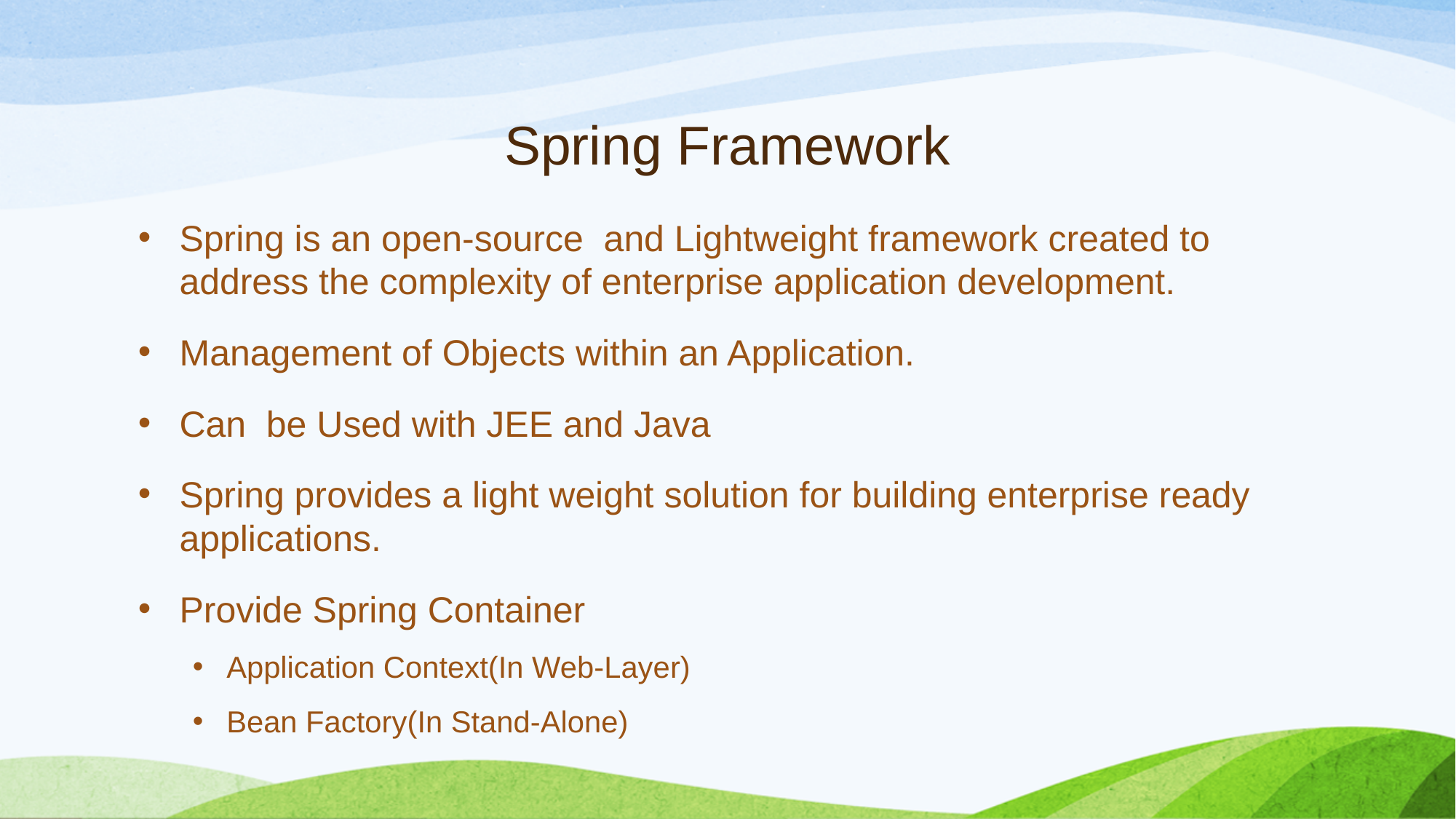

# Spring Framework
Spring is an open-source  and Lightweight framework created to address the complexity of enterprise application development.
Management of Objects within an Application.
Can  be Used with JEE and Java
Spring provides a light weight solution for building enterprise ready applications.
Provide Spring Container
Application Context(In Web-Layer)
Bean Factory(In Stand-Alone)